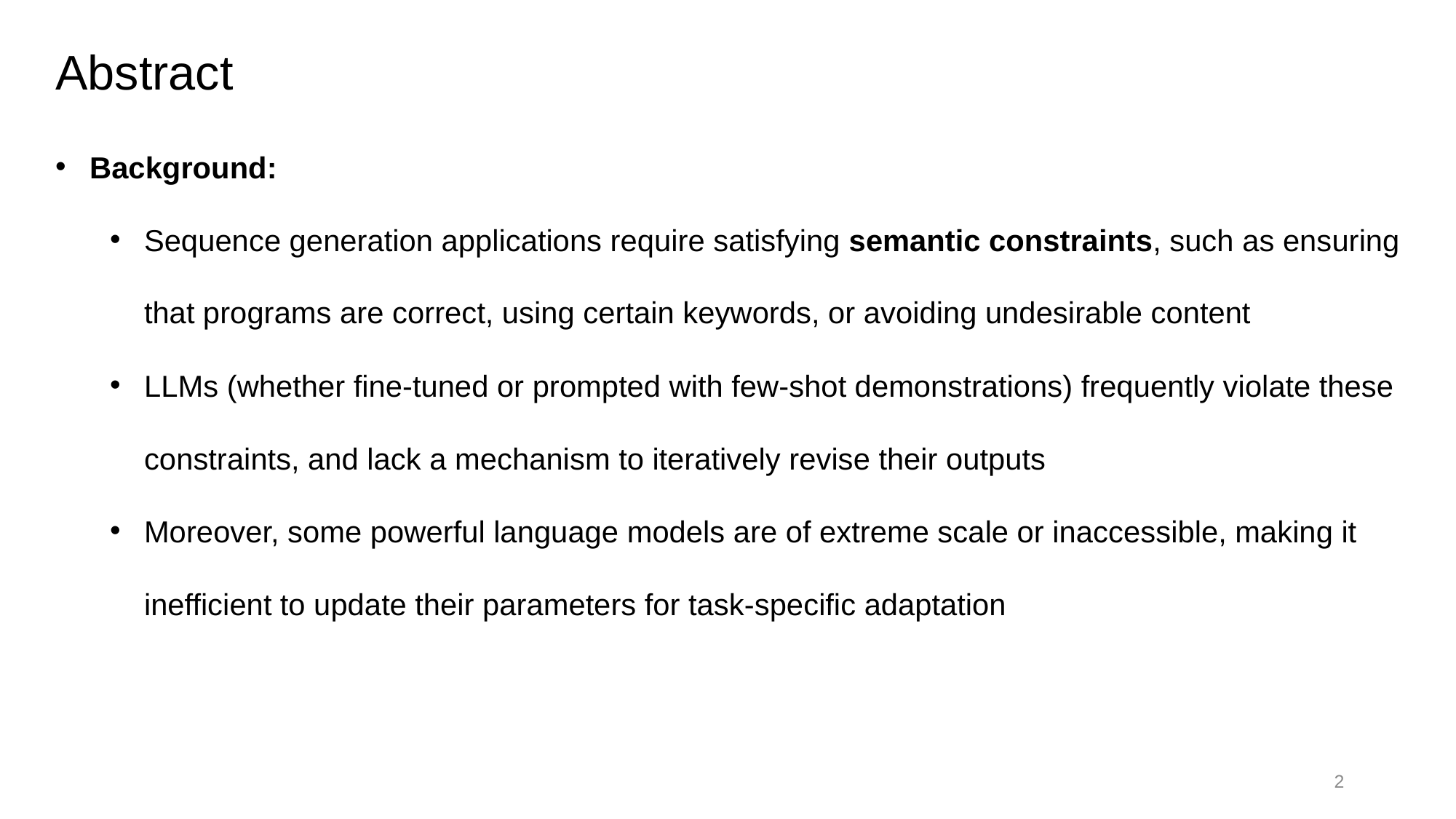

Abstract
Background:
Sequence generation applications require satisfying semantic constraints, such as ensuring that programs are correct, using certain keywords, or avoiding undesirable content
LLMs (whether fine-tuned or prompted with few-shot demonstrations) frequently violate these constraints, and lack a mechanism to iteratively revise their outputs
Moreover, some powerful language models are of extreme scale or inaccessible, making it inefficient to update their parameters for task-specific adaptation
2